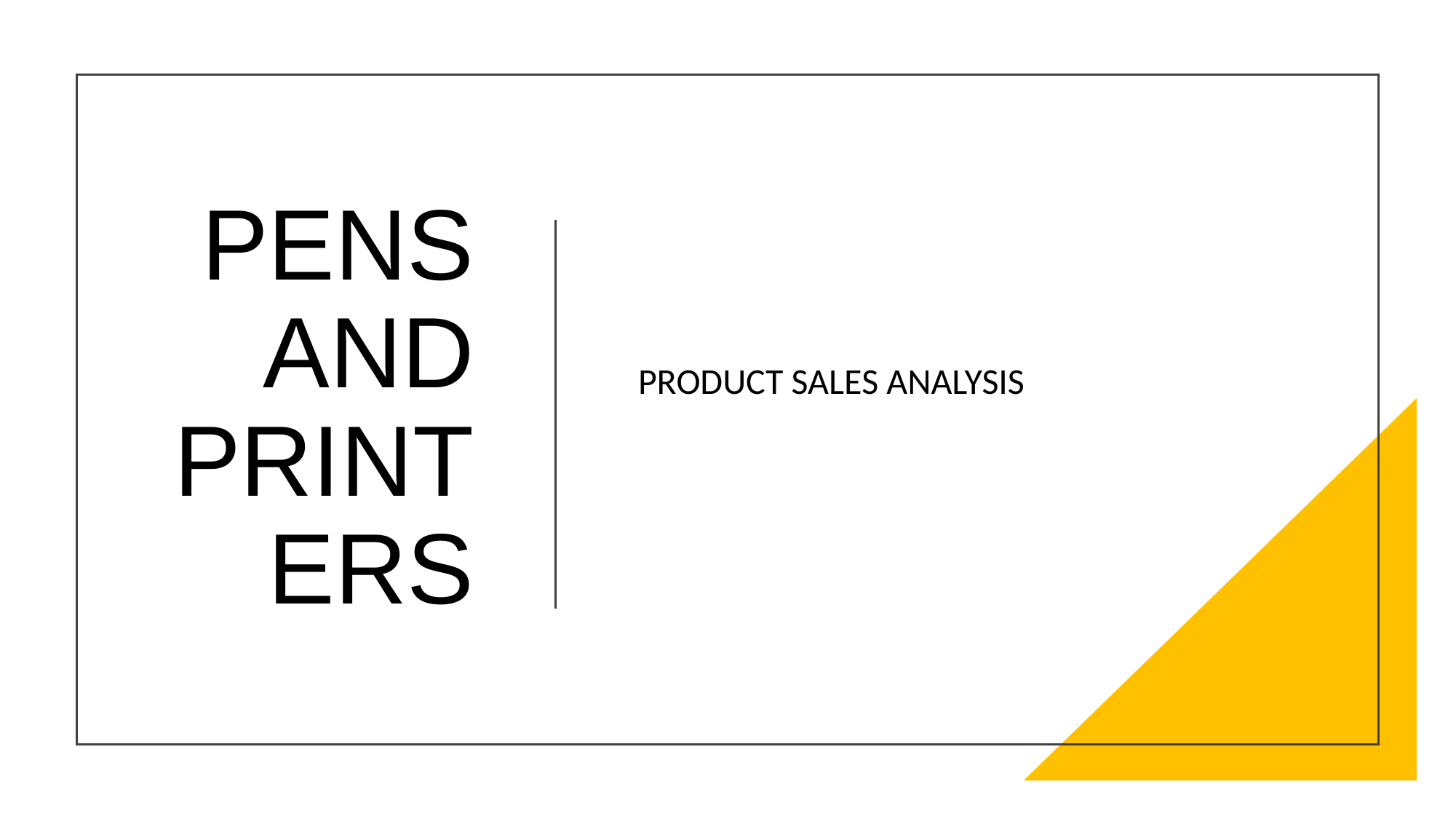

# PENS AND PRINTERS
PRODUCT SALES ANALYSIS